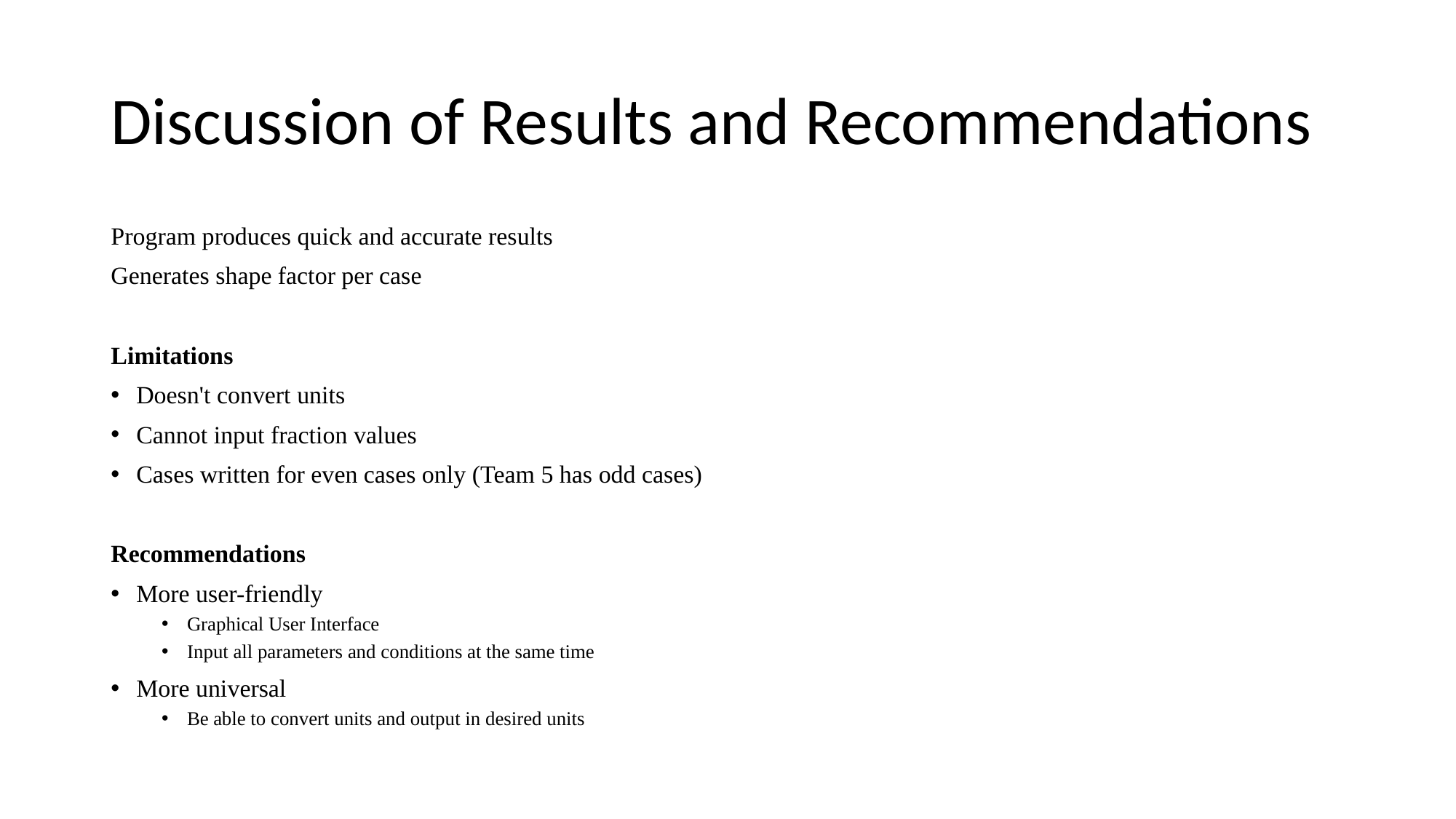

# Discussion of Results and Recommendations
Program produces quick and accurate results
Generates shape factor per case

Limitations
Doesn't convert units
Cannot input fraction values
Cases written for even cases only (Team 5 has odd cases)

Recommendations
More user-friendly
Graphical User Interface
Input all parameters and conditions at the same time
More universal
Be able to convert units and output in desired units